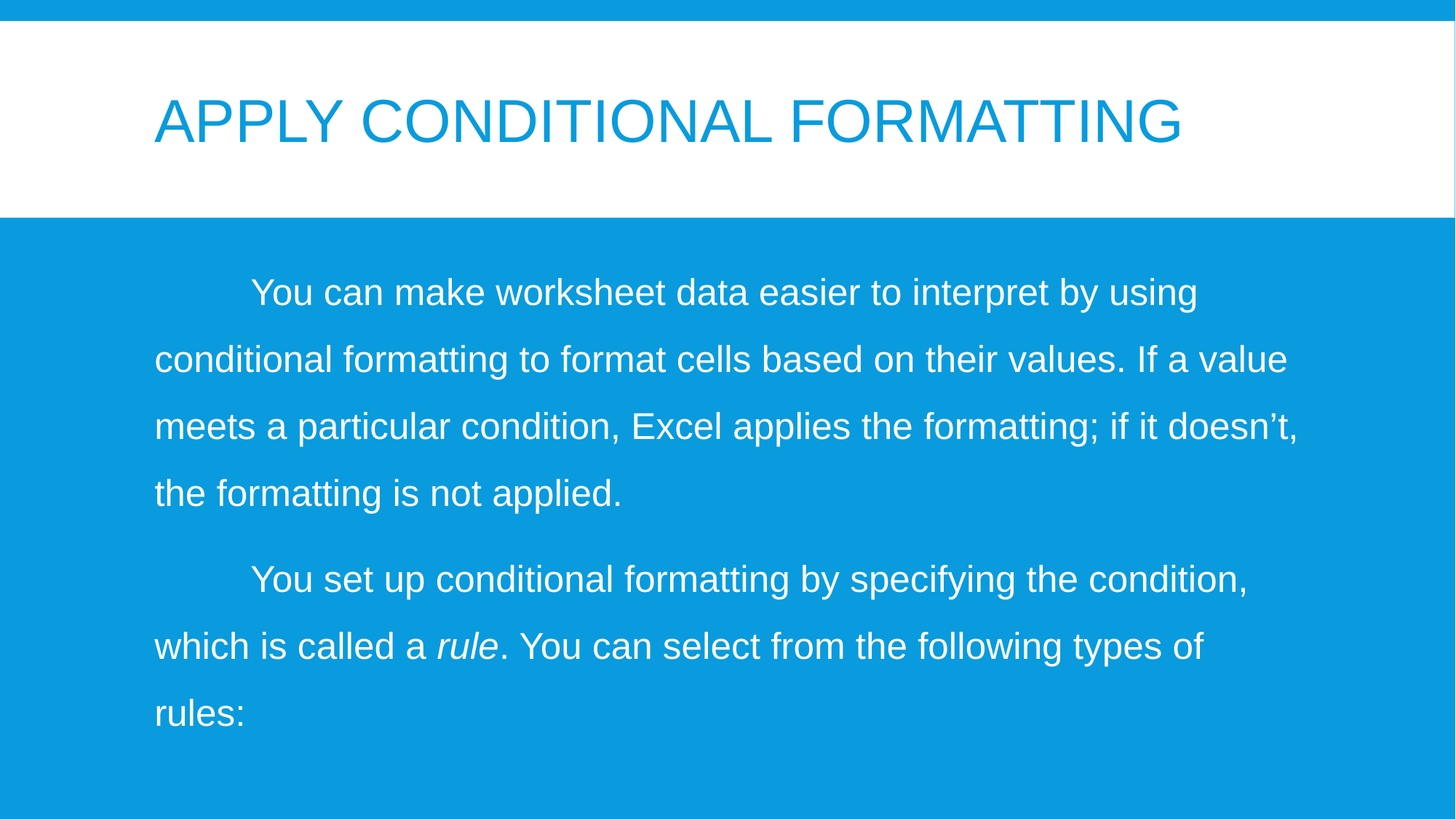

# Apply Conditional Formatting
	You can make worksheet data easier to interpret by using conditional formatting to format cells based on their values. If a value meets a particular condition, Excel applies the formatting; if it doesn’t, the formatting is not applied.
	You set up conditional formatting by specifying the condition, which is called a rule. You can select from the following types of rules: